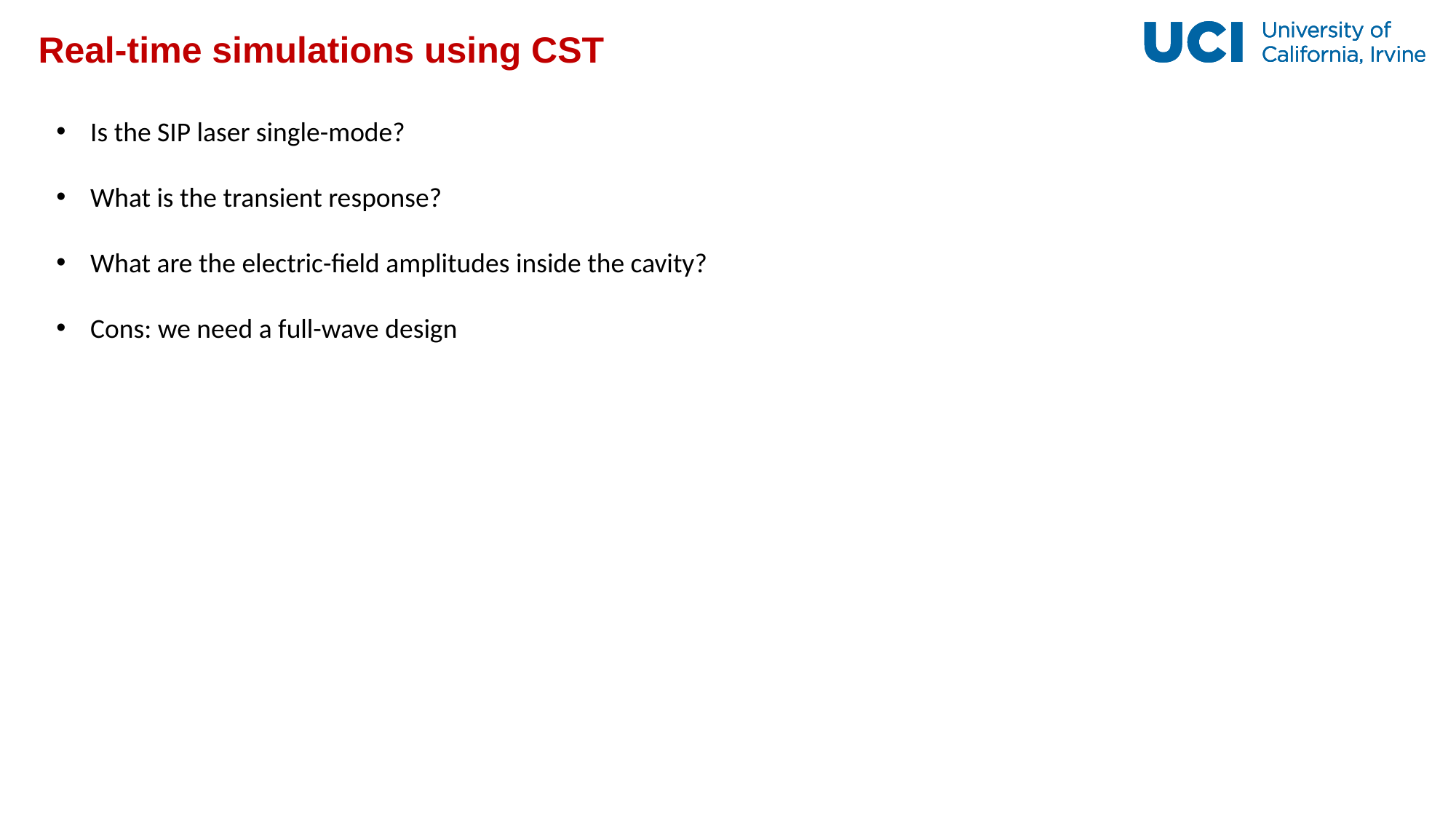

# Real-time simulations using CST
Is the SIP laser single-mode?

What is the transient response?

What are the electric-field amplitudes inside the cavity?

Cons: we need a full-wave design